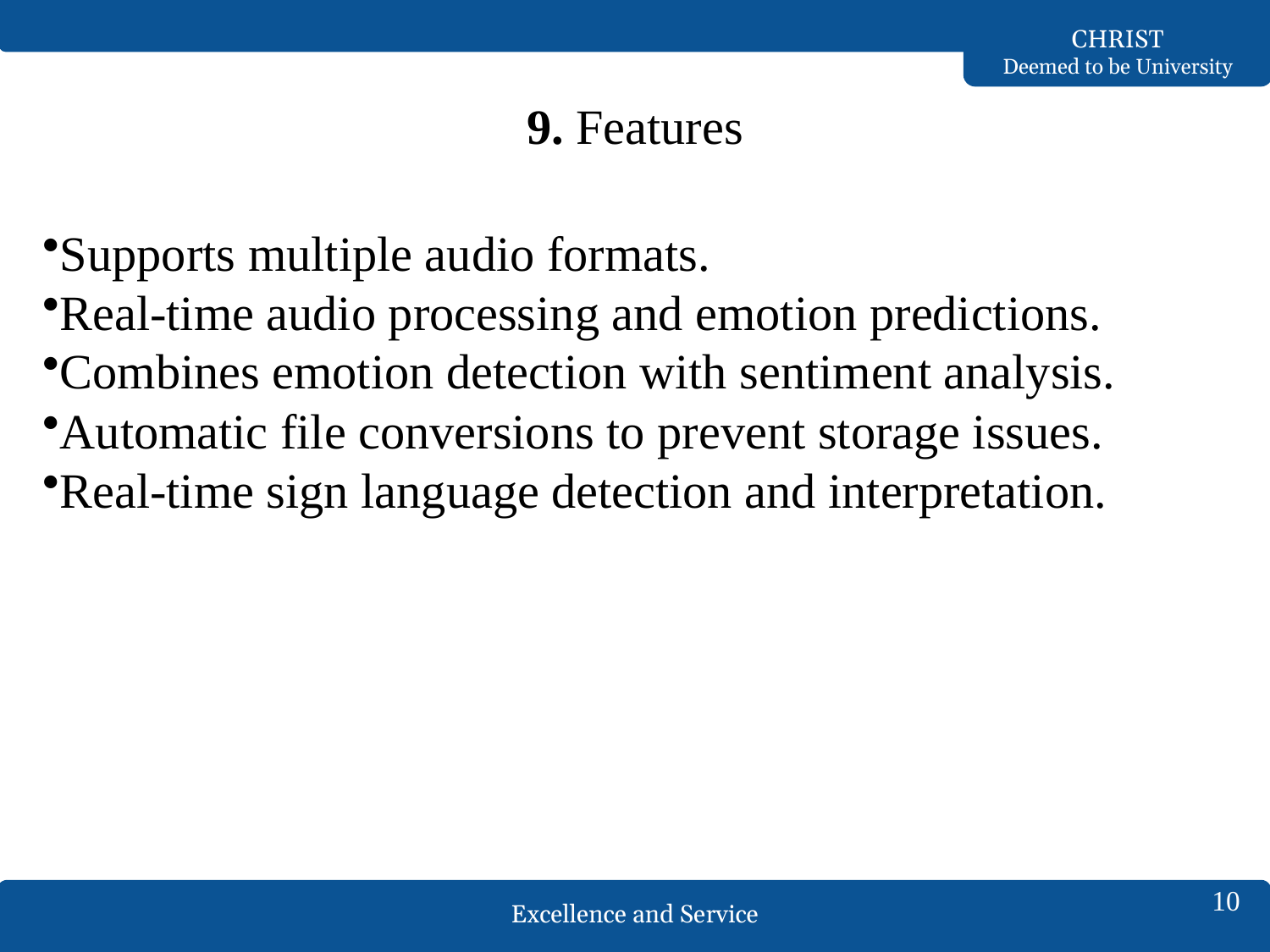

# 9. Features

Supports multiple audio formats.
Real-time audio processing and emotion predictions.
Combines emotion detection with sentiment analysis.
Automatic file conversions to prevent storage issues.
Real-time sign language detection and interpretation.
10